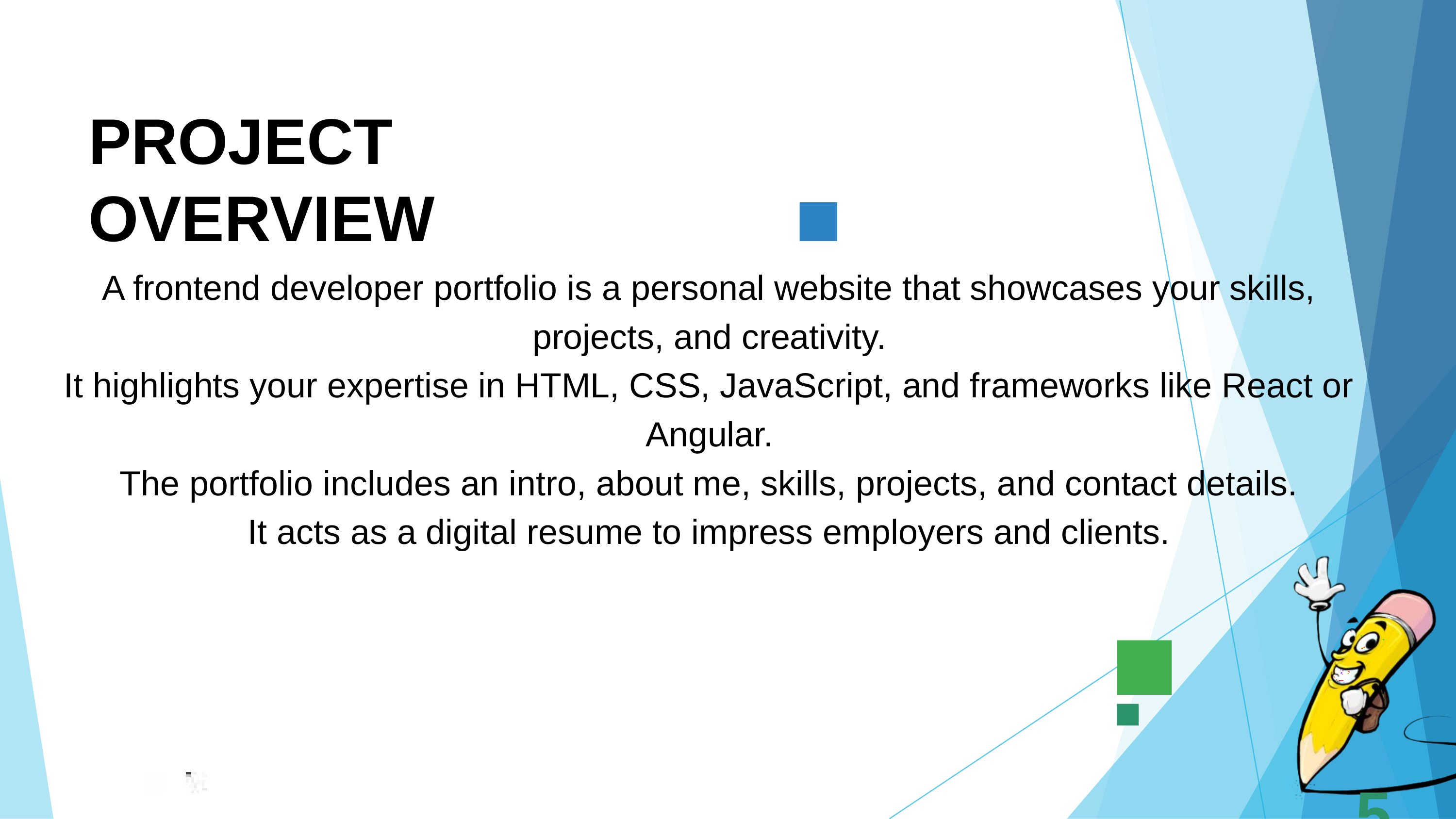

PROJECT	OVERVIEW

A frontend developer portfolio is a personal website that showcases your skills, projects, and creativity.
It highlights your expertise in HTML, CSS, JavaScript, and frameworks like React or Angular.
The portfolio includes an intro, about me, skills, projects, and contact details.
It acts as a digital resume to impress employers and clients.

5